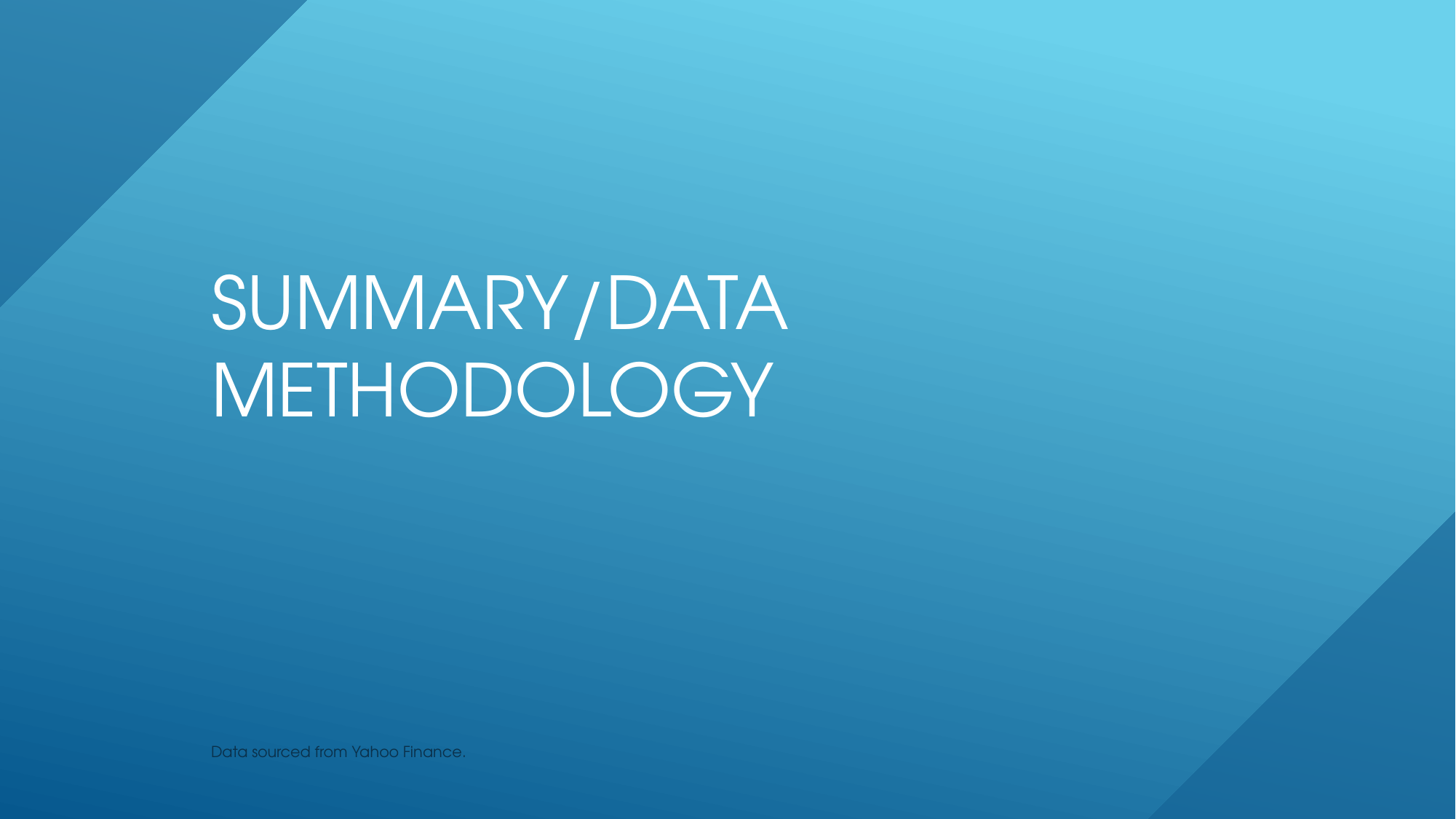

# Summary/data methodology

Data sourced from Yahoo Finance.